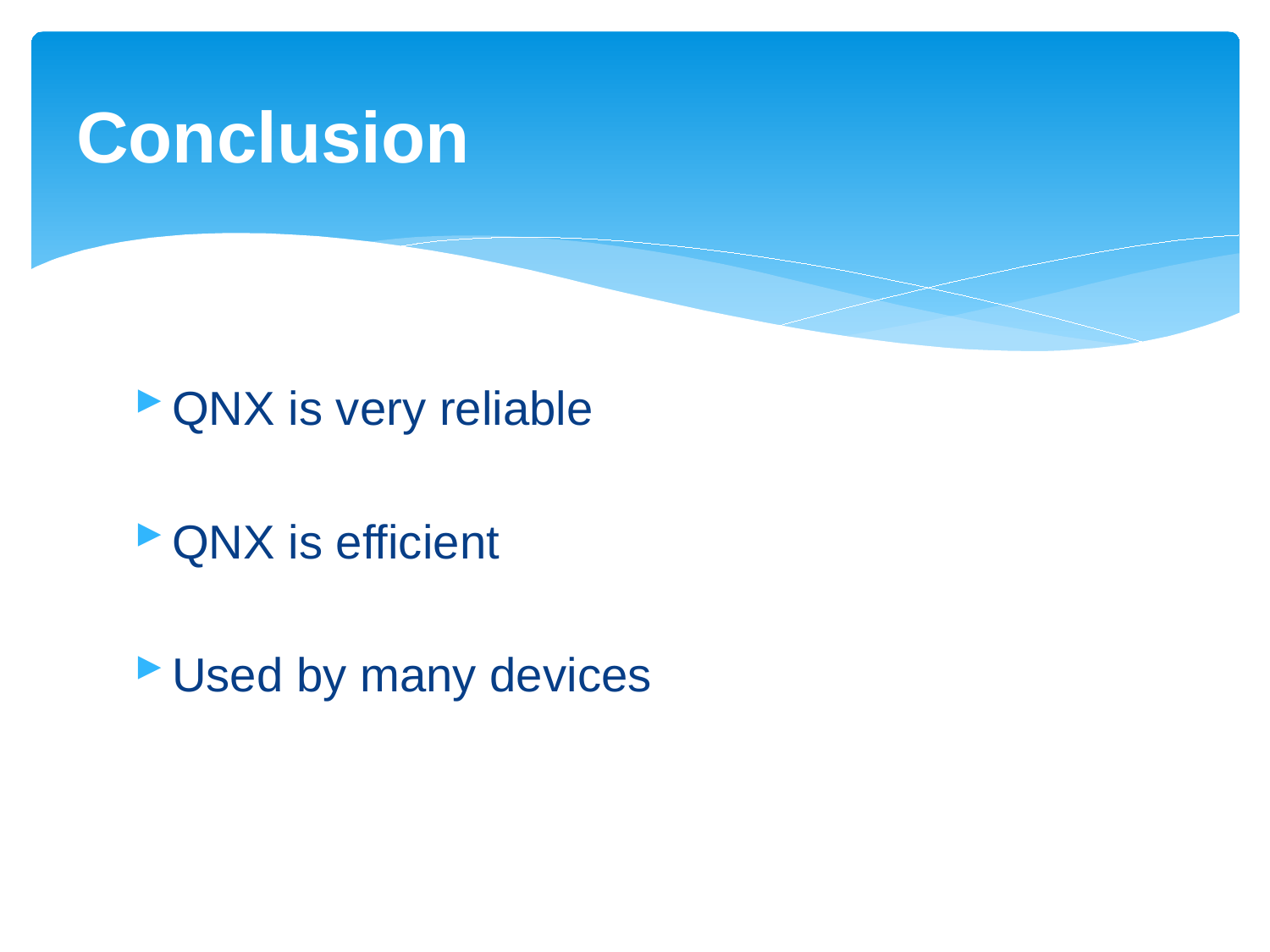

# Conclusion
QNX is very reliable

QNX is efficient

Used by many devices